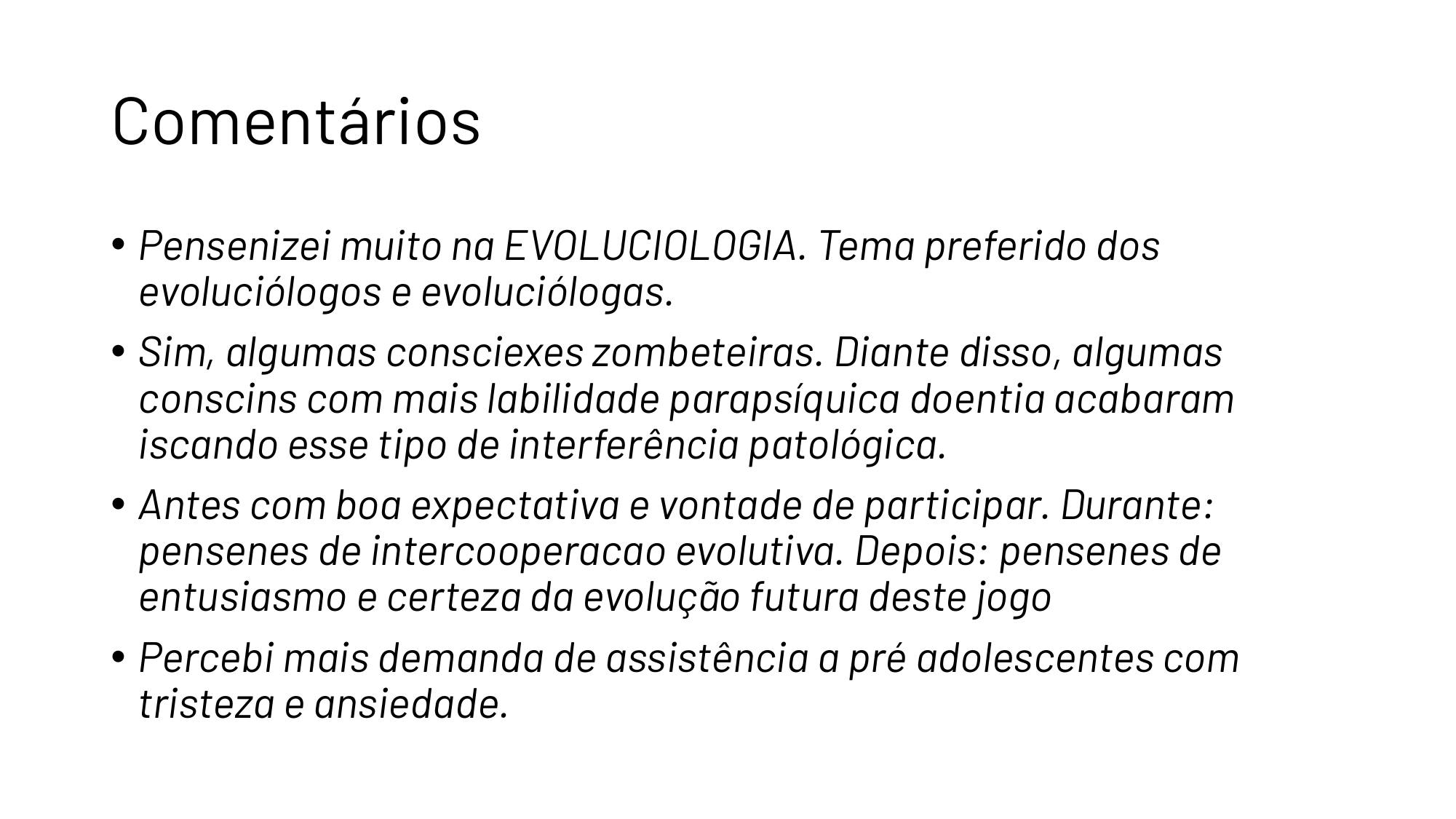

# Comentários
Pensenizei muito na EVOLUCIOLOGIA. Tema preferido dos evoluciólogos e evoluciólogas.
Sim, algumas consciexes zombeteiras. Diante disso, algumas conscins com mais labilidade parapsíquica doentia acabaram iscando esse tipo de interferência patológica.
Antes com boa expectativa e vontade de participar. Durante: pensenes de intercooperacao evolutiva. Depois: pensenes de entusiasmo e certeza da evolução futura deste jogo
Percebi mais demanda de assistência a pré adolescentes com tristeza e ansiedade.